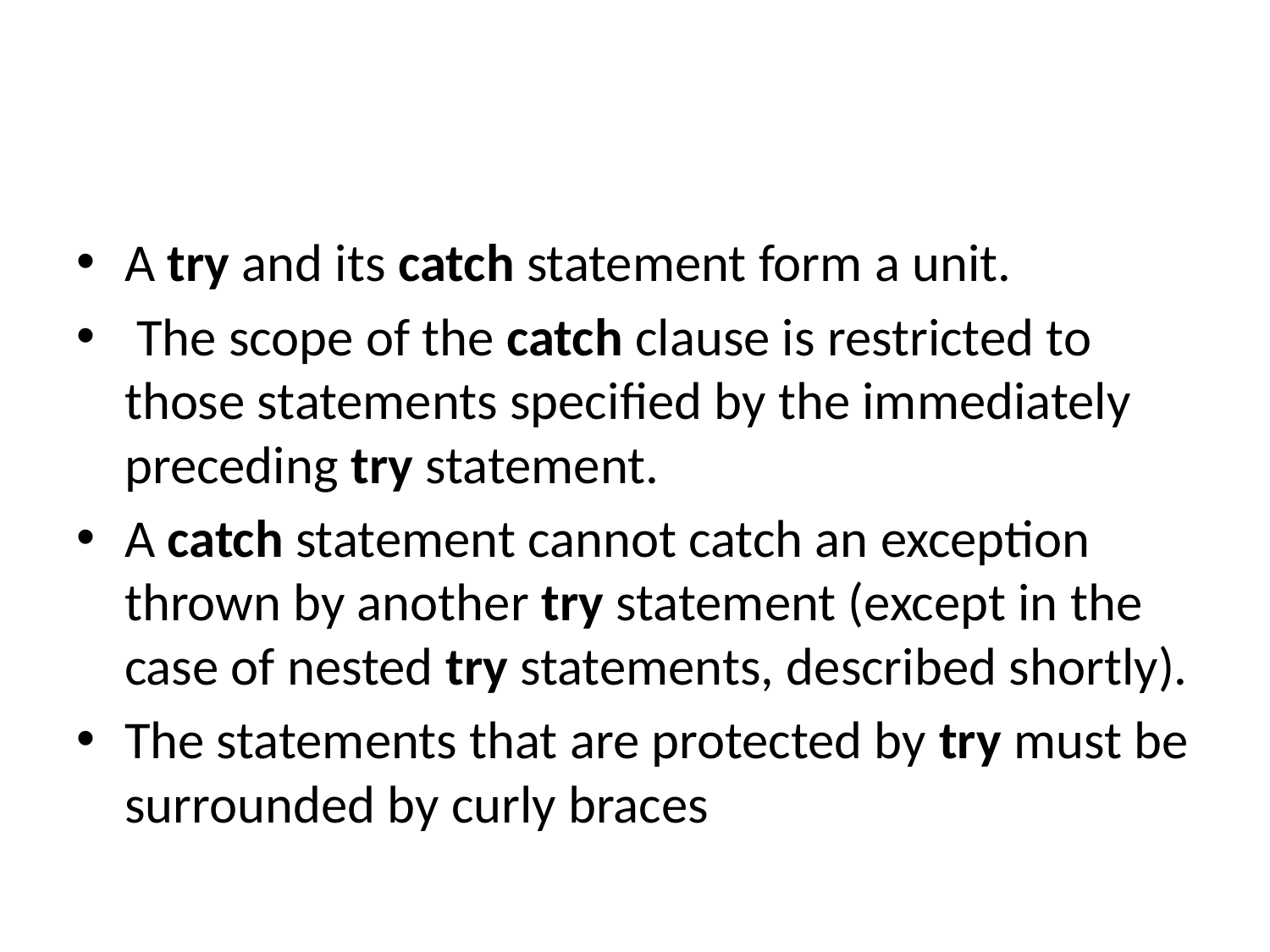

#
A try and its catch statement form a unit.
 The scope of the catch clause is restricted to those statements specified by the immediately preceding try statement.
A catch statement cannot catch an exception thrown by another try statement (except in the case of nested try statements, described shortly).
The statements that are protected by try must be surrounded by curly braces